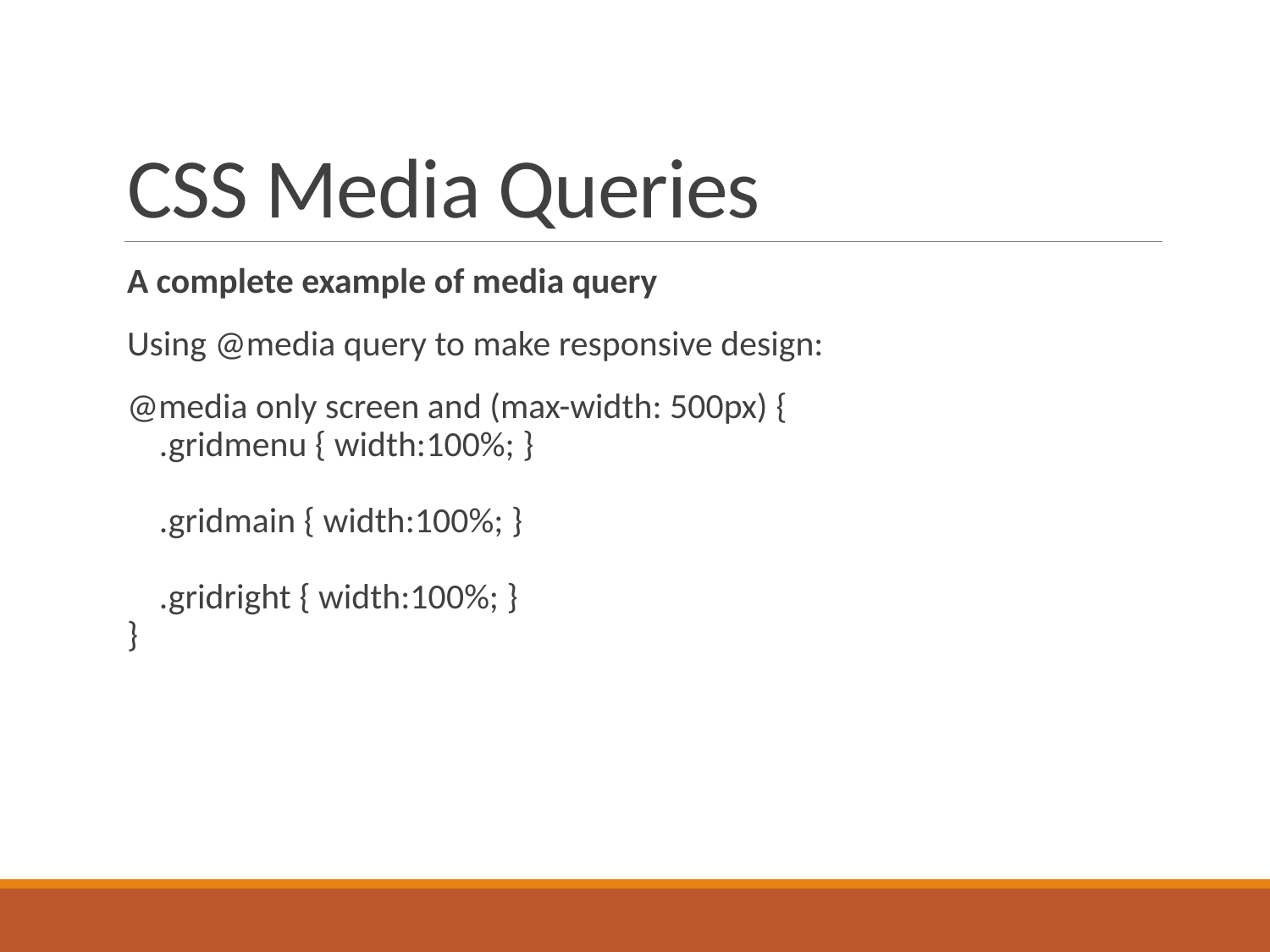

# CSS Media Queries
A complete example of media query
Using @media query to make responsive design:
@media only screen and (max-width: 500px) {
    .gridmenu { width:100%; }
    .gridmain { width:100%; }
    .gridright { width:100%; }
}